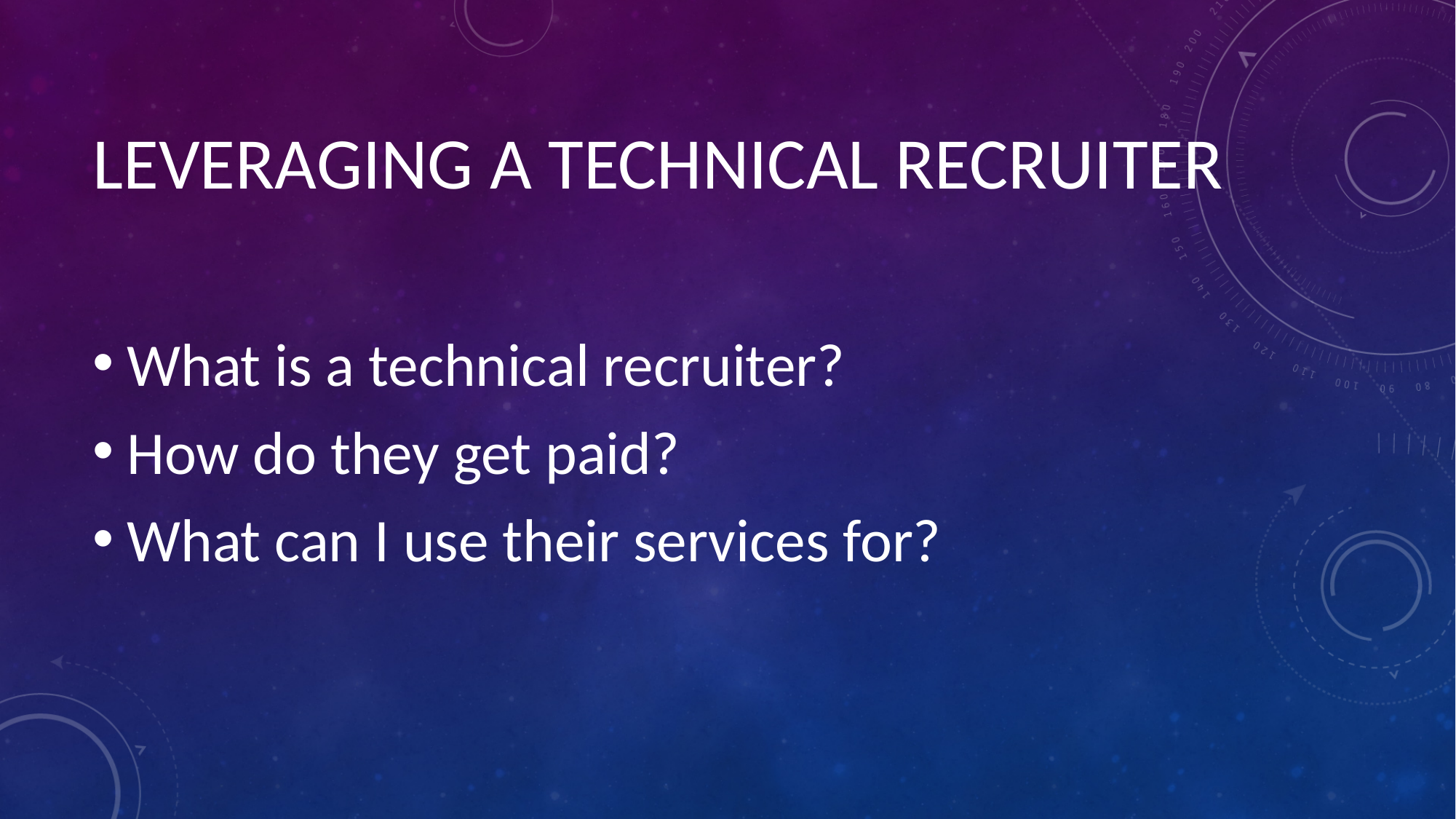

# Leveraging a technical recruiter
What is a technical recruiter?
How do they get paid?
What can I use their services for?